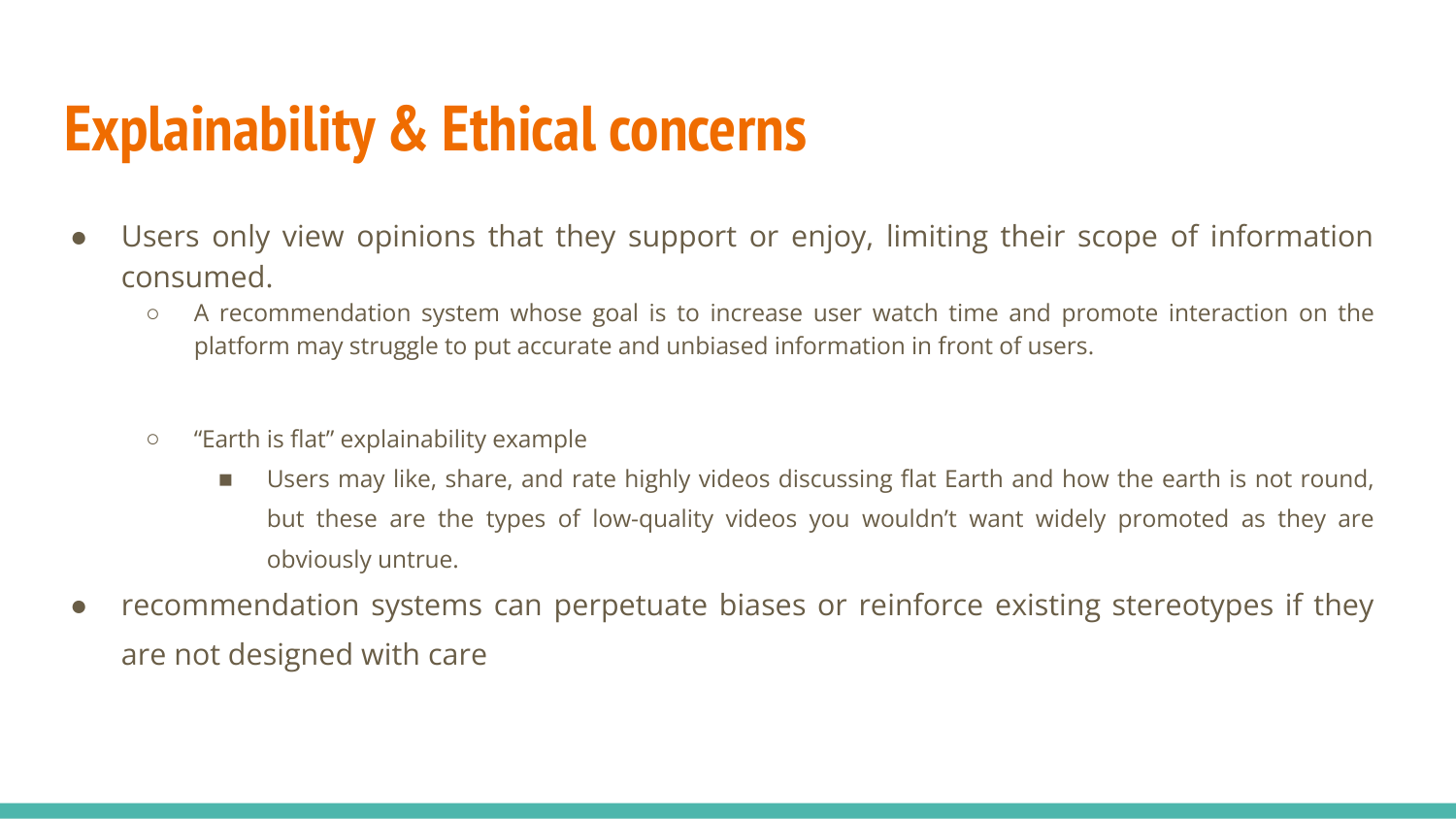

# Explainability & Ethical concerns
Users only view opinions that they support or enjoy, limiting their scope of information consumed.
A recommendation system whose goal is to increase user watch time and promote interaction on the platform may struggle to put accurate and unbiased information in front of users.

“Earth is flat” explainability example
Users may like, share, and rate highly videos discussing flat Earth and how the earth is not round, but these are the types of low-quality videos you wouldn’t want widely promoted as they are obviously untrue.
recommendation systems can perpetuate biases or reinforce existing stereotypes if they are not designed with care